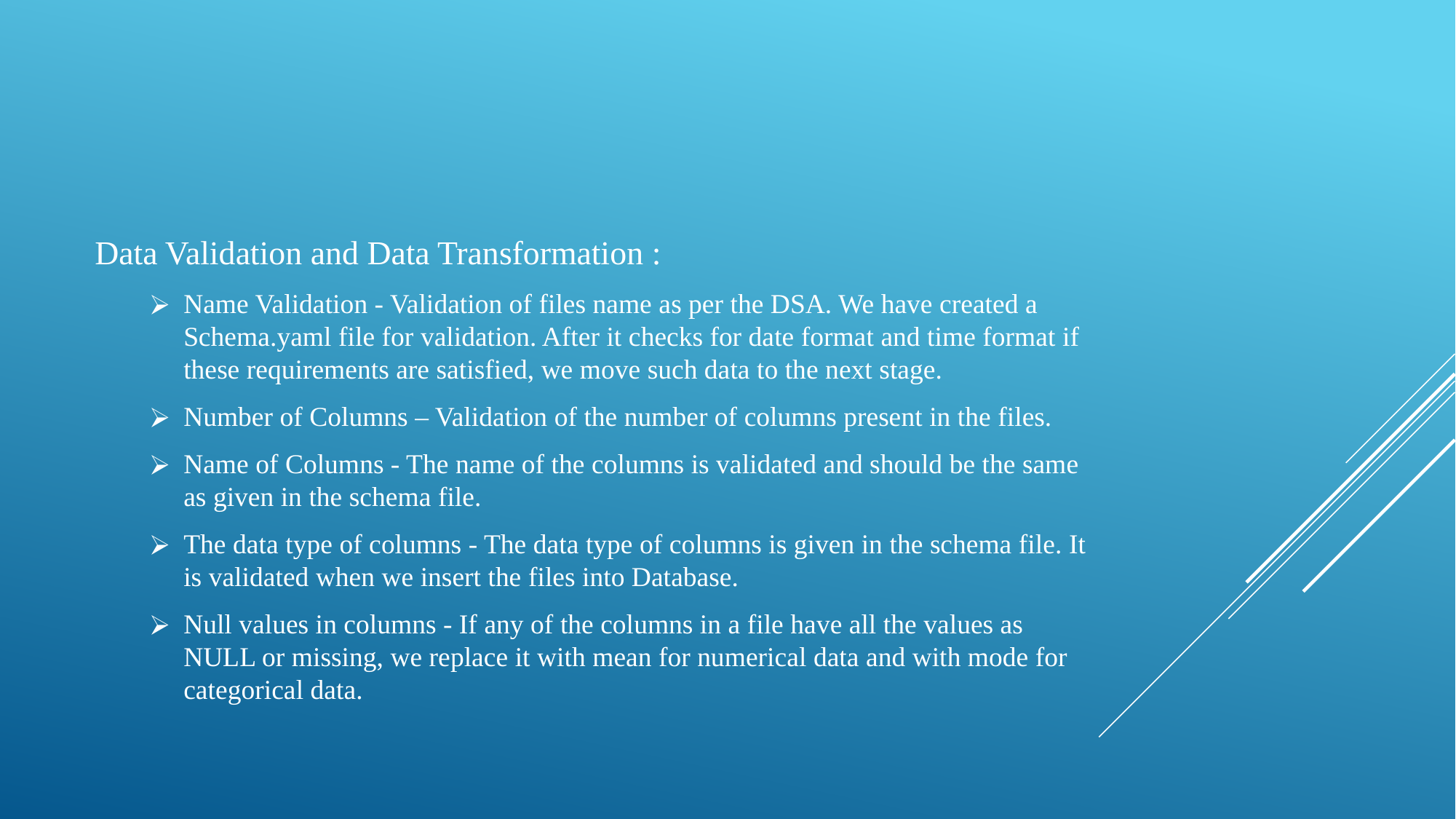

Data Validation and Data Transformation :
Name Validation - Validation of files name as per the DSA. We have created a Schema.yaml file for validation. After it checks for date format and time format if these requirements are satisfied, we move such data to the next stage.
Number of Columns – Validation of the number of columns present in the files.
Name of Columns - The name of the columns is validated and should be the same as given in the schema file.
The data type of columns - The data type of columns is given in the schema file. It is validated when we insert the files into Database.
Null values in columns - If any of the columns in a file have all the values as NULL or missing, we replace it with mean for numerical data and with mode for categorical data.